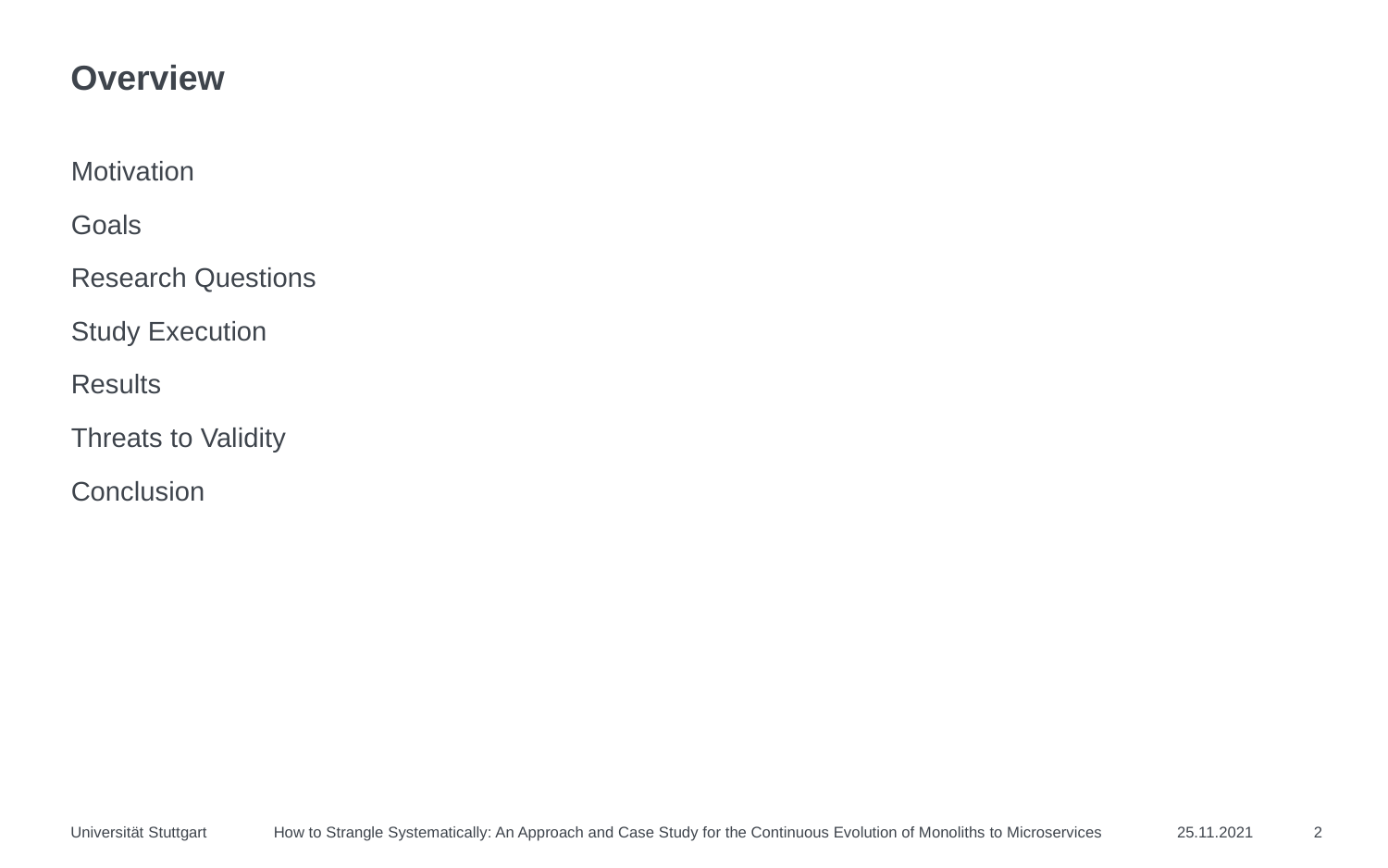

# Overview
Motivation
Goals
Research Questions
Study Execution
Results
Threats to Validity
Conclusion

Universität Stuttgart
How to Strangle Systematically: An Approach and Case Study for the Continuous Evolution of Monoliths to Microservices
25.11.2021
2